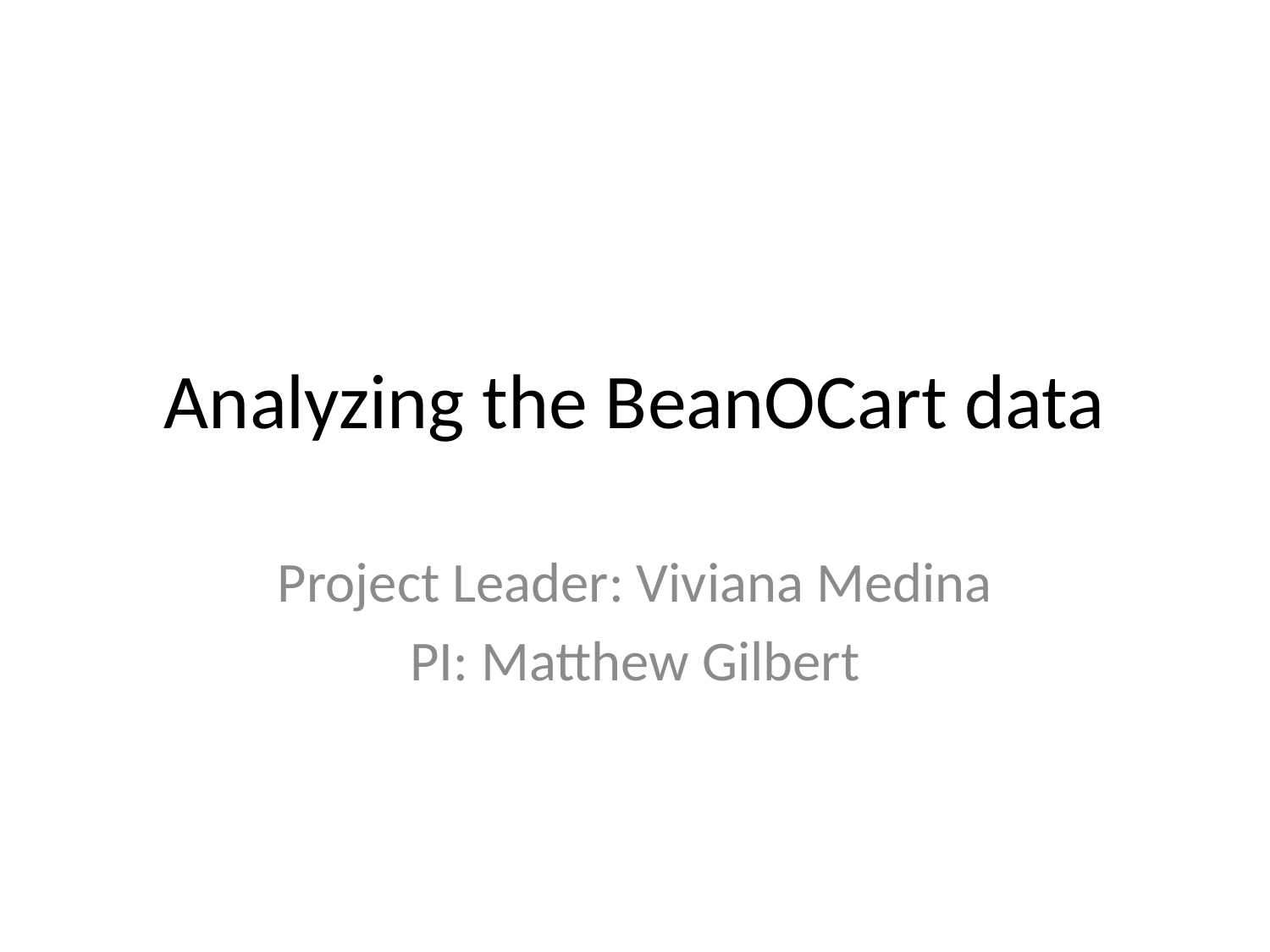

# Analyzing the BeanOCart data
Project Leader: Viviana Medina
PI: Matthew Gilbert